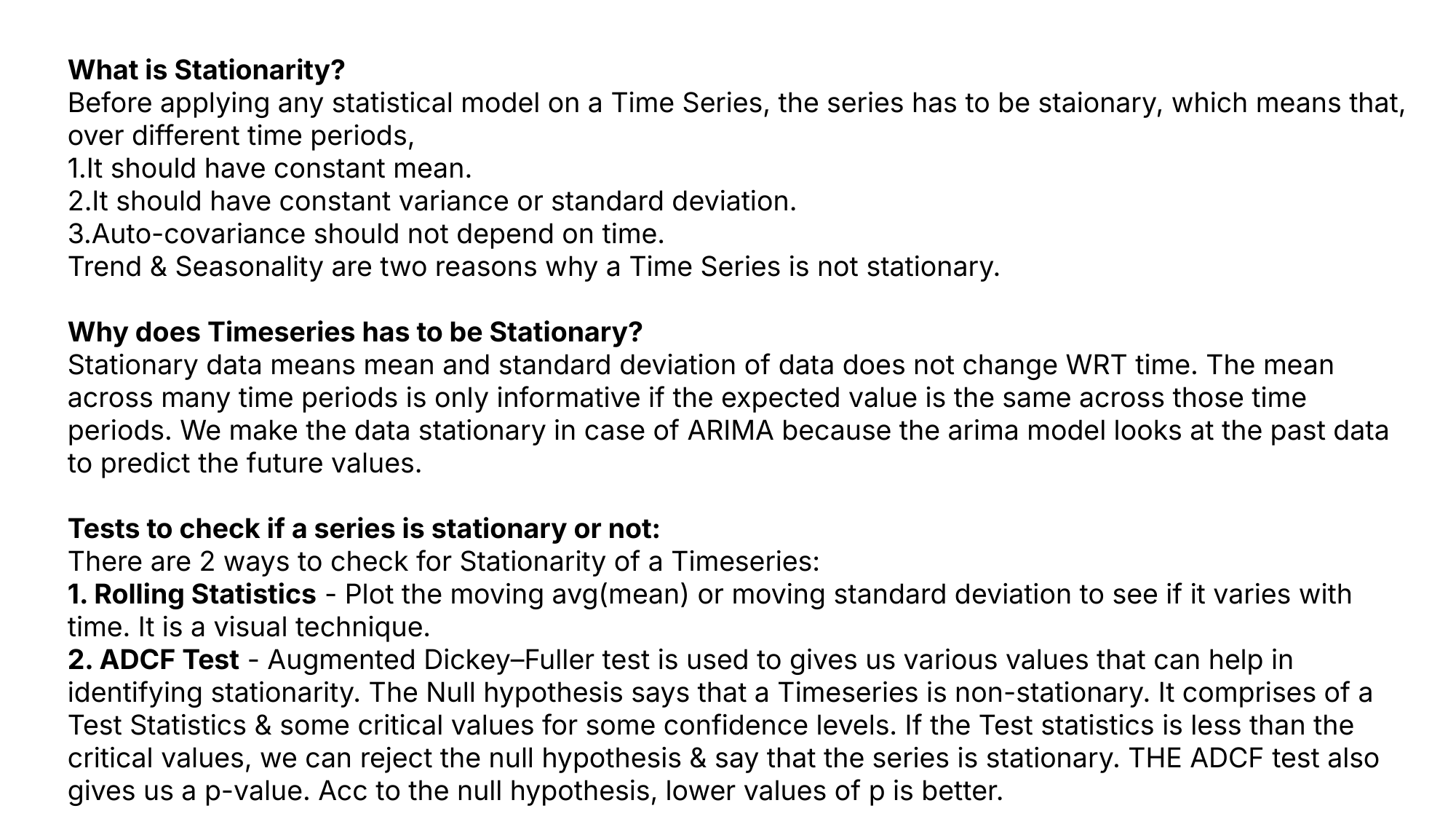

What is Stationarity?
Before applying any statistical model on a Time Series, the series has to be staionary, which means that, over different time periods,
It should have constant mean.
It should have constant variance or standard deviation.
Auto-covariance should not depend on time.
Trend & Seasonality are two reasons why a Time Series is not stationary.

Why does Timeseries has to be Stationary?
Stationary data means mean and standard deviation of data does not change WRT time. The mean across many time periods is only informative if the expected value is the same across those time periods. We make the data stationary in case of ARIMA because the arima model looks at the past data to predict the future values.

Tests to check if a series is stationary or not:
There are 2 ways to check for Stationarity of a Timeseries:
1. Rolling Statistics - Plot the moving avg(mean) or moving standard deviation to see if it varies with time. It is a visual technique.
2. ADCF Test - Augmented Dickey–Fuller test is used to gives us various values that can help in identifying stationarity. The Null hypothesis says that a Timeseries is non-stationary. It comprises of a Test Statistics & some critical values for some confidence levels. If the Test statistics is less than the critical values, we can reject the null hypothesis & say that the series is stationary. THE ADCF test also gives us a p-value. Acc to the null hypothesis, lower values of p is better.